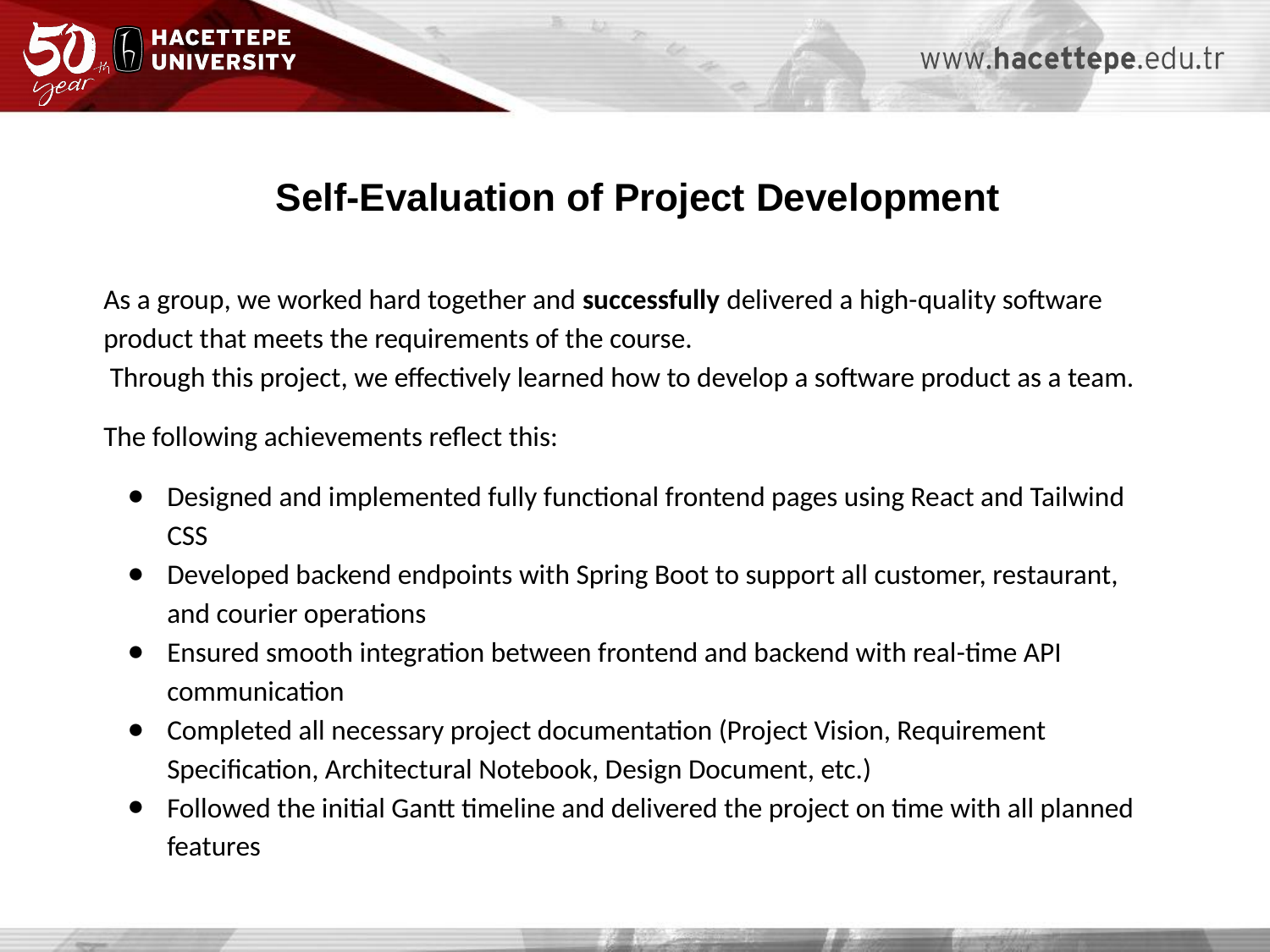

Self-Evaluation of Project Development
As a group, we worked hard together and successfully delivered a high-quality software product that meets the requirements of the course.
 Through this project, we effectively learned how to develop a software product as a team.
The following achievements reflect this:
Designed and implemented fully functional frontend pages using React and Tailwind CSS
Developed backend endpoints with Spring Boot to support all customer, restaurant, and courier operations
Ensured smooth integration between frontend and backend with real-time API communication
Completed all necessary project documentation (Project Vision, Requirement Specification, Architectural Notebook, Design Document, etc.)
Followed the initial Gantt timeline and delivered the project on time with all planned features